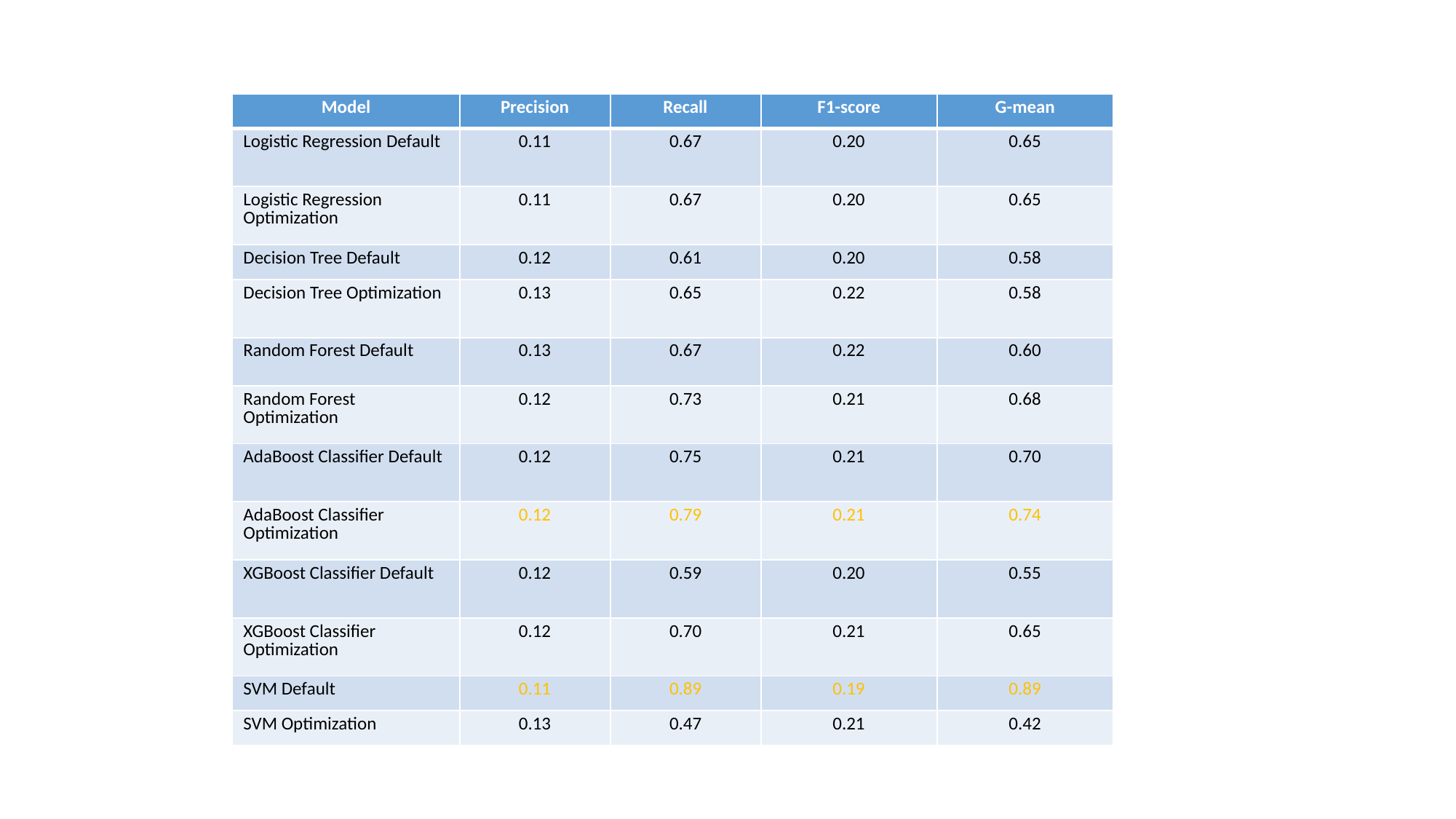

| Model | Precision | Recall | F1-score | G-mean |
| --- | --- | --- | --- | --- |
| Logistic Regression Default | 0.11 | 0.67 | 0.20 | 0.65 |
| Logistic Regression Optimization | 0.11 | 0.67 | 0.20 | 0.65 |
| Decision Tree Default | 0.12 | 0.61 | 0.20 | 0.58 |
| Decision Tree Optimization | 0.13 | 0.65 | 0.22 | 0.58 |
| Random Forest Default | 0.13 | 0.67 | 0.22 | 0.60 |
| Random Forest Optimization | 0.12 | 0.73 | 0.21 | 0.68 |
| AdaBoost Classifier Default | 0.12 | 0.75 | 0.21 | 0.70 |
| AdaBoost Classifier Optimization | 0.12 | 0.79 | 0.21 | 0.74 |
| XGBoost Classifier Default | 0.12 | 0.59 | 0.20 | 0.55 |
| XGBoost Classifier Optimization | 0.12 | 0.70 | 0.21 | 0.65 |
| SVM Default | 0.11 | 0.89 | 0.19 | 0.89 |
| SVM Optimization | 0.13 | 0.47 | 0.21 | 0.42 |